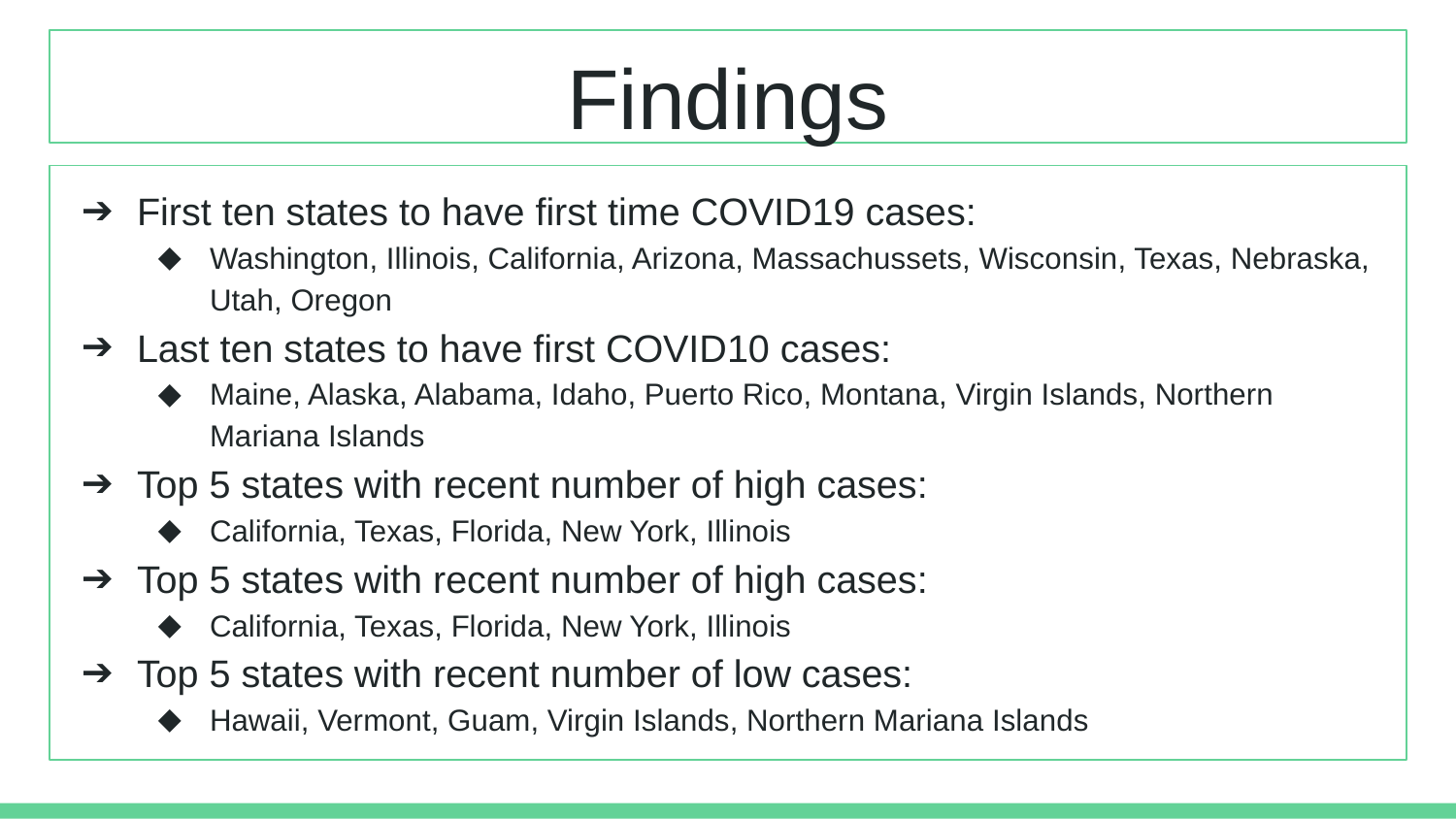

# Findings

First ten states to have first time COVID19 cases:
Washington, Illinois, California, Arizona, Massachussets, Wisconsin, Texas, Nebraska, Utah, Oregon
Last ten states to have first COVID10 cases:
Maine, Alaska, Alabama, Idaho, Puerto Rico, Montana, Virgin Islands, Northern Mariana Islands
Top 5 states with recent number of high cases:
California, Texas, Florida, New York, Illinois
Top 5 states with recent number of high cases:
California, Texas, Florida, New York, Illinois
Top 5 states with recent number of low cases:
Hawaii, Vermont, Guam, Virgin Islands, Northern Mariana Islands